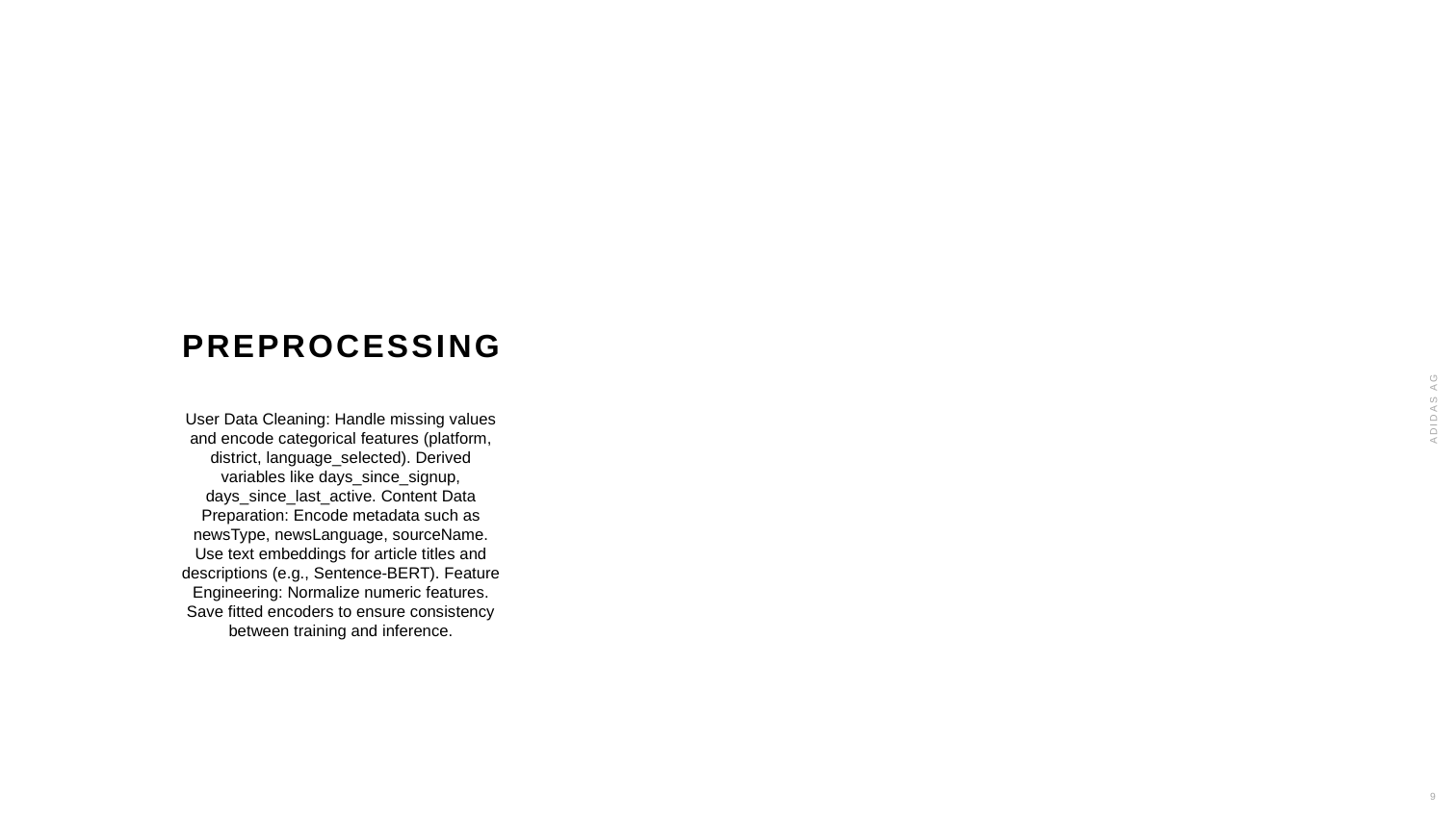

# Preprocessing

Adidas AG
User Data Cleaning: Handle missing values and encode categorical features (platform, district, language_selected). Derived variables like days_since_signup, days_since_last_active. Content Data Preparation: Encode metadata such as newsType, newsLanguage, sourceName. Use text embeddings for article titles and descriptions (e.g., Sentence-BERT). Feature Engineering: Normalize numeric features. Save fitted encoders to ensure consistency between training and inference.
9